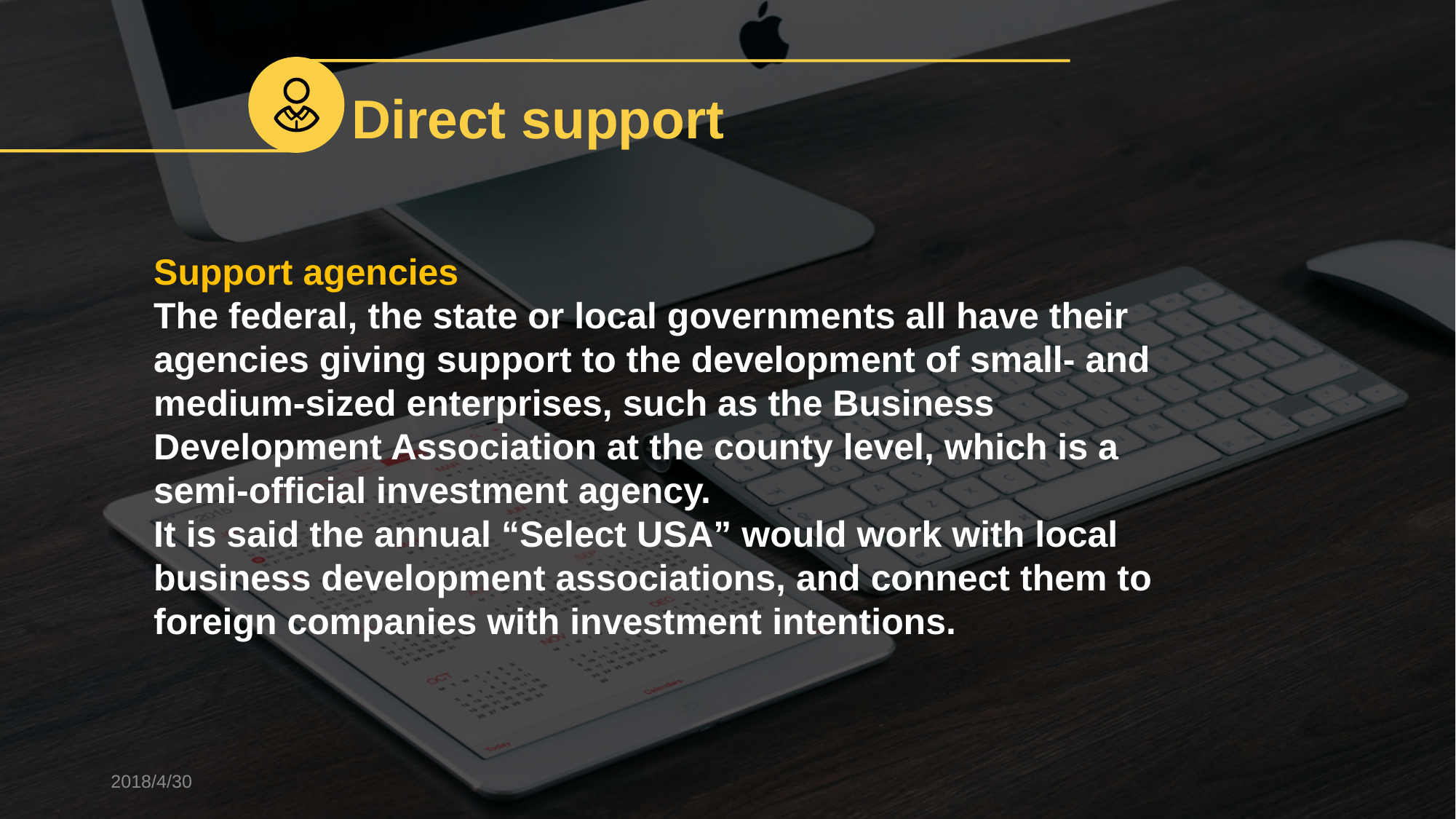

Direct support

Support agencies
The federal, the state or local governments all have their agencies giving support to the development of small- and medium-sized enterprises, such as the Business Development Association at the county level, which is a semi-official investment agency.
It is said the annual “Select USA” would work with local business development associations, and connect them to foreign companies with investment intentions.
2018/4/30